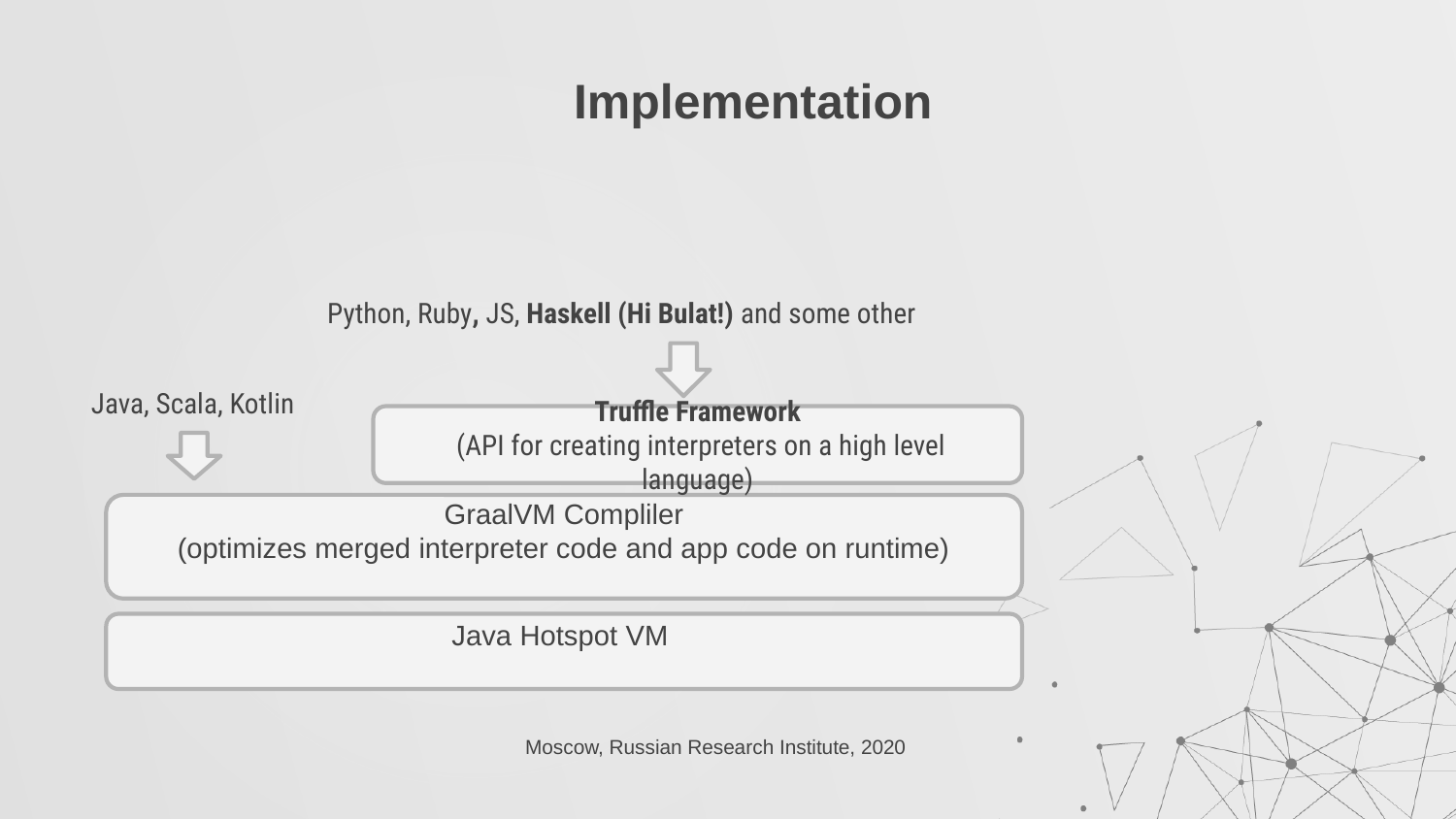

# Implementation

Python, Ruby, JS, Haskell (Hi Bulat!) and some other

Java, Scala, Kotlin
Truffle Framework
 (API for creating interpreters on a high level language)

GraalVM Compliler
(optimizes merged interpreter code and app code on runtime)

Java Hotspot VM

Moscow, Russian Research Institute, 2020